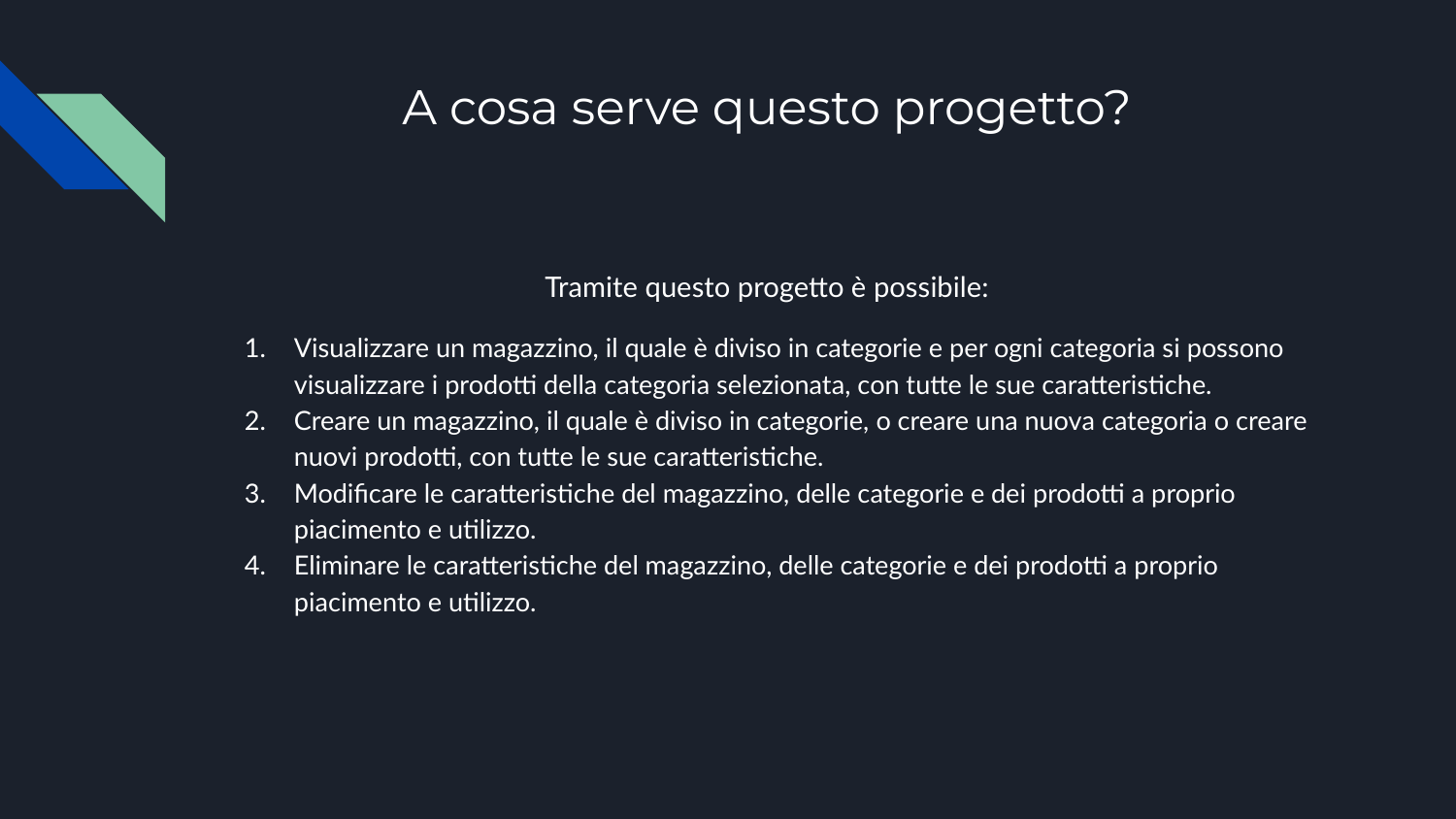

# A cosa serve questo progetto?
Tramite questo progetto è possibile:
Visualizzare un magazzino, il quale è diviso in categorie e per ogni categoria si possono visualizzare i prodotti della categoria selezionata, con tutte le sue caratteristiche.
Creare un magazzino, il quale è diviso in categorie, o creare una nuova categoria o creare nuovi prodotti, con tutte le sue caratteristiche.
Modificare le caratteristiche del magazzino, delle categorie e dei prodotti a proprio piacimento e utilizzo.
Eliminare le caratteristiche del magazzino, delle categorie e dei prodotti a proprio piacimento e utilizzo.